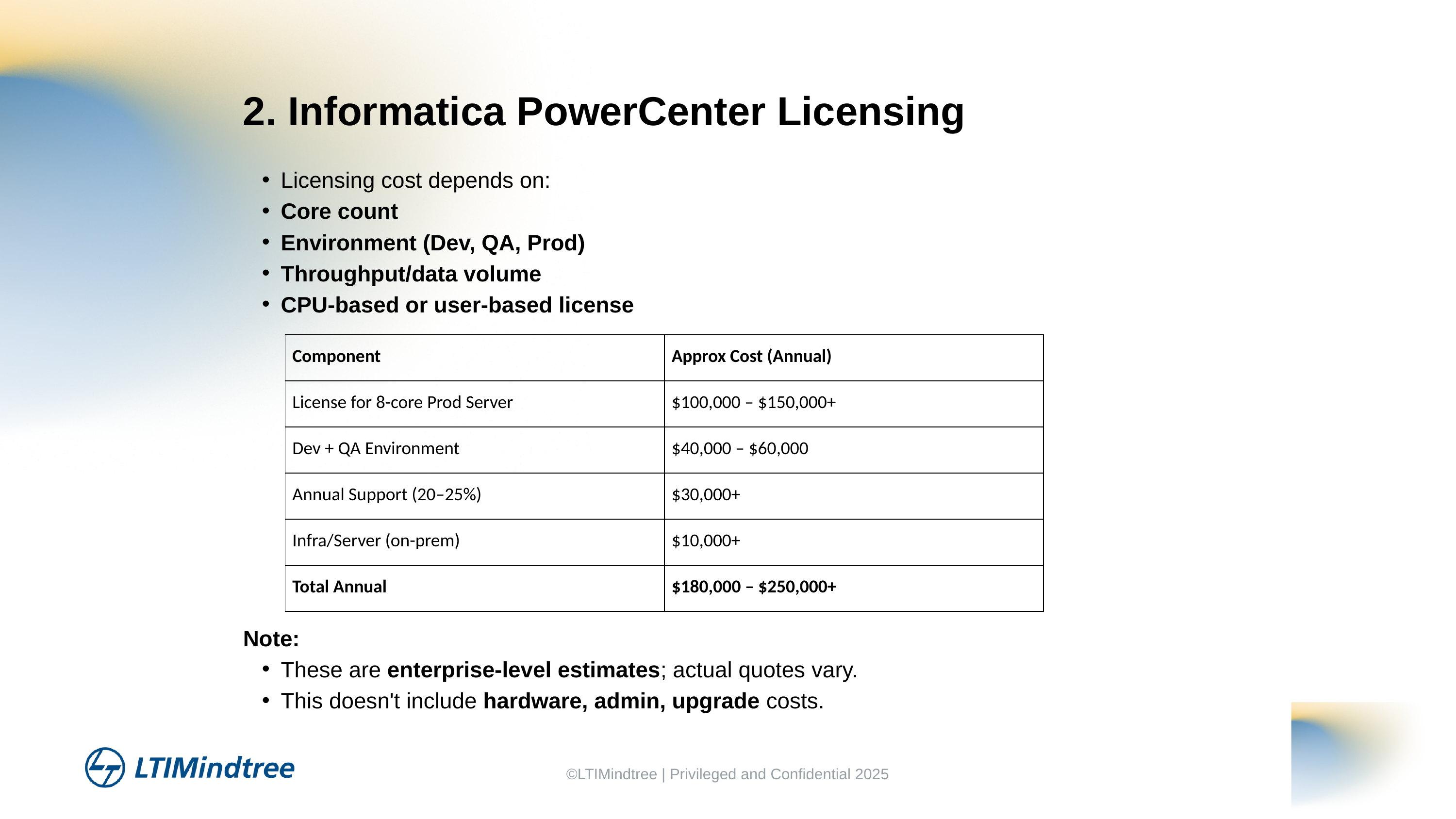

2. Informatica PowerCenter Licensing
Licensing cost depends on:
Core count
Environment (Dev, QA, Prod)
Throughput/data volume
CPU-based or user-based license
| Component | Approx Cost (Annual) |
| --- | --- |
| License for 8-core Prod Server | $100,000 – $150,000+ |
| Dev + QA Environment | $40,000 – $60,000 |
| Annual Support (20–25%) | $30,000+ |
| Infra/Server (on-prem) | $10,000+ |
| Total Annual | $180,000 – $250,000+ |

Note:
These are enterprise-level estimates; actual quotes vary.
This doesn't include hardware, admin, upgrade costs.

©LTIMindtree | Privileged and Confidential 2025